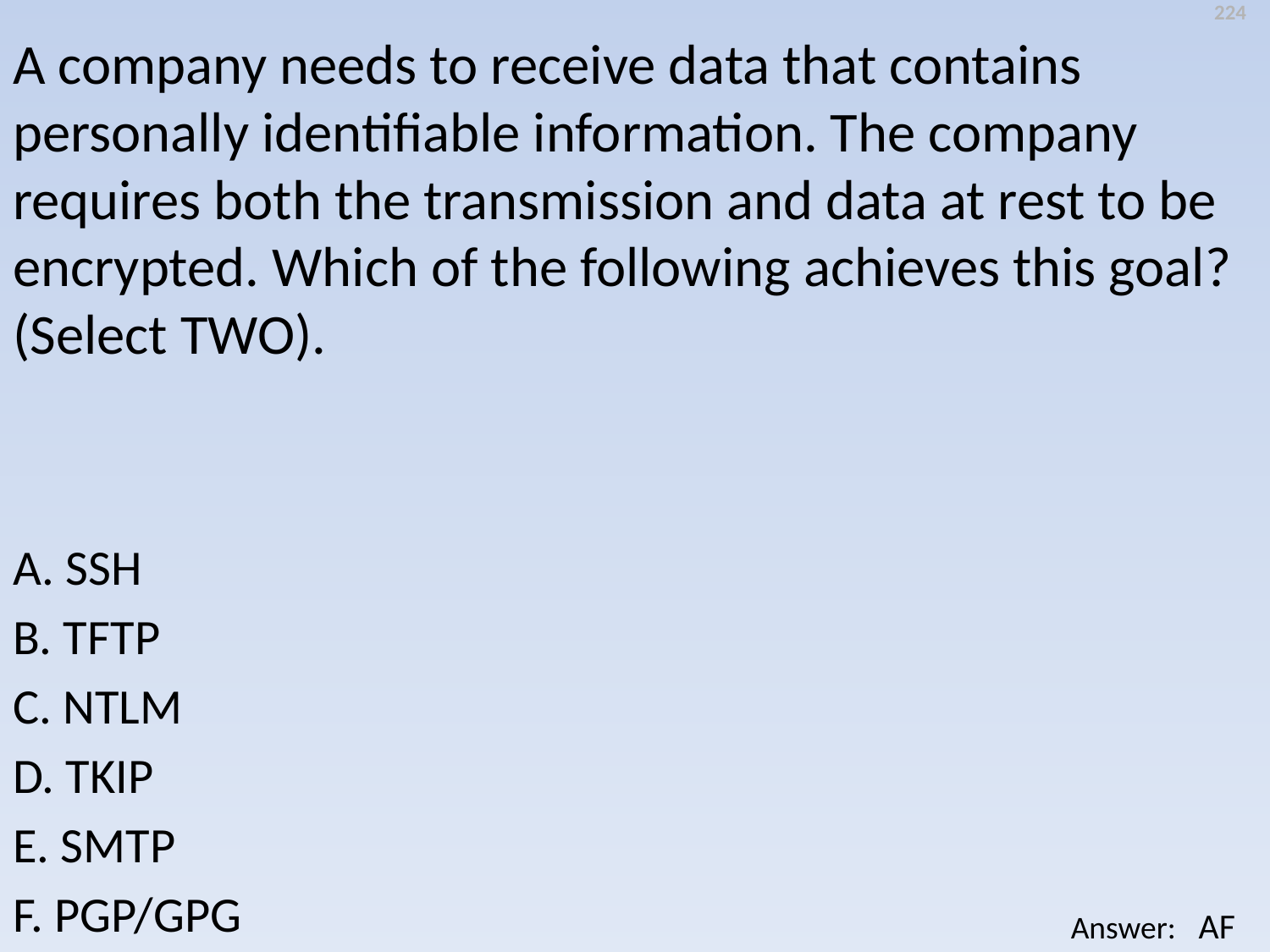

224
A company needs to receive data that contains personally identifiable information. The company requires both the transmission and data at rest to be encrypted. Which of the following achieves this goal? (Select TWO).
A. SSH
B. TFTP
C. NTLM
D. TKIP
E. SMTP
F. PGP/GPG
AF